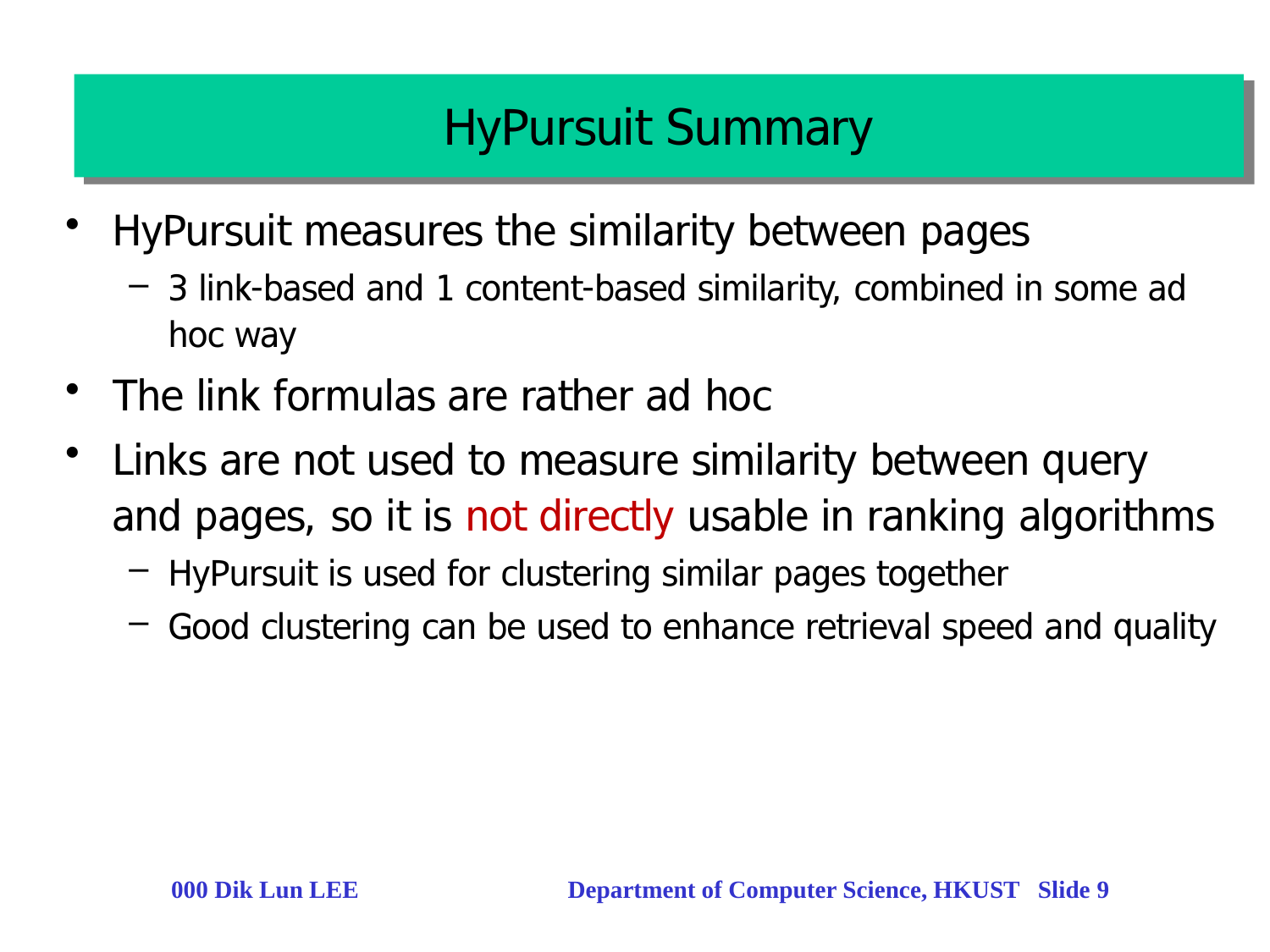

# HyPursuit Summary
HyPursuit measures the similarity between pages
3 link-based and 1 content-based similarity, combined in some ad hoc way
The link formulas are rather ad hoc
Links are not used to measure similarity between query and pages, so it is not directly usable in ranking algorithms
HyPursuit is used for clustering similar pages together
Good clustering can be used to enhance retrieval speed and quality
000 Dik Lun LEE                                  Department of Computer Science, HKUST   Slide 9